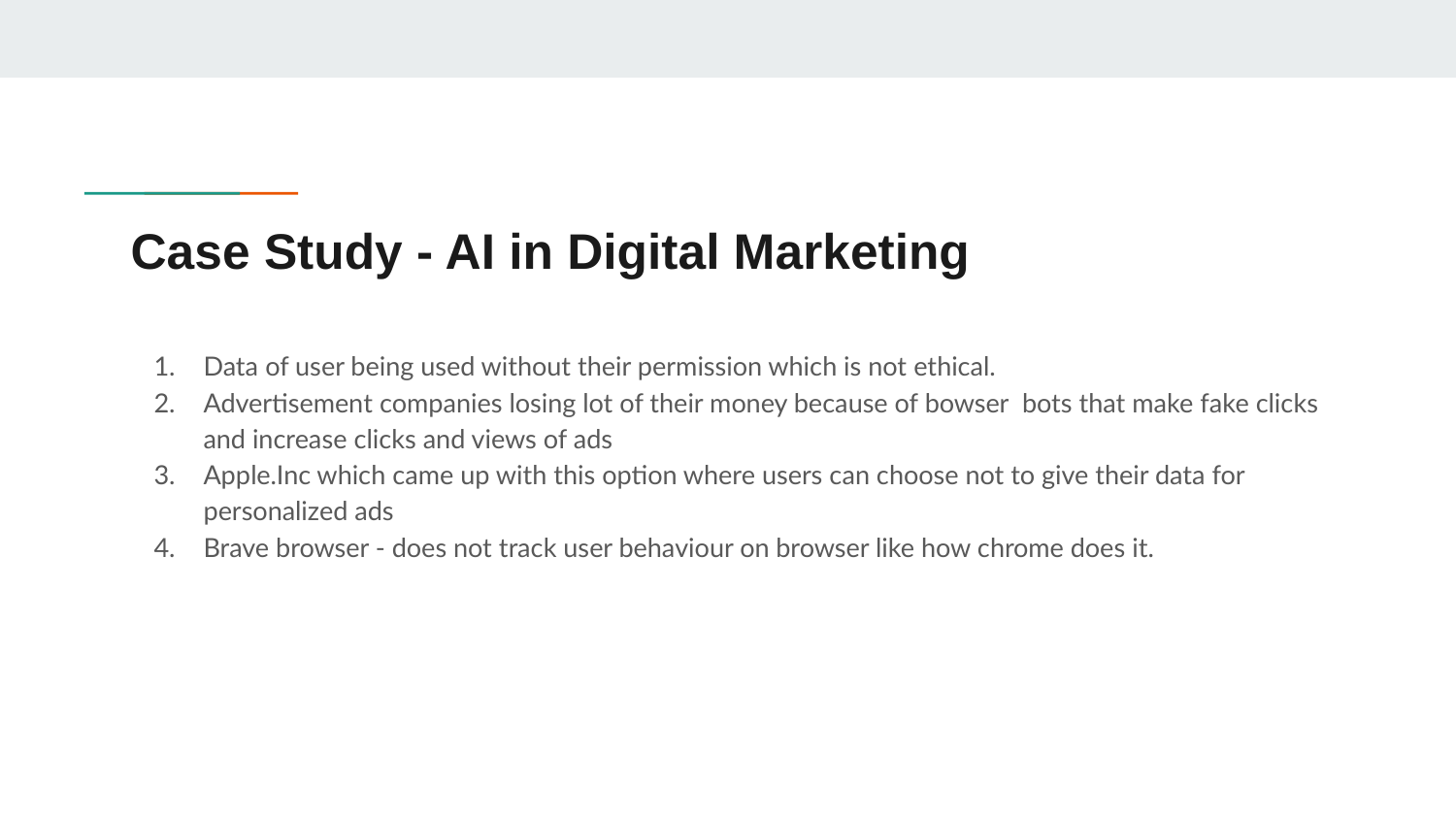

# Case Study - AI in Digital Marketing
Data of user being used without their permission which is not ethical.
Advertisement companies losing lot of their money because of bowser  bots that make fake clicks and increase clicks and views of ads
Apple.Inc which came up with this option where users can choose not to give their data for personalized ads
Brave browser - does not track user behaviour on browser like how chrome does it.